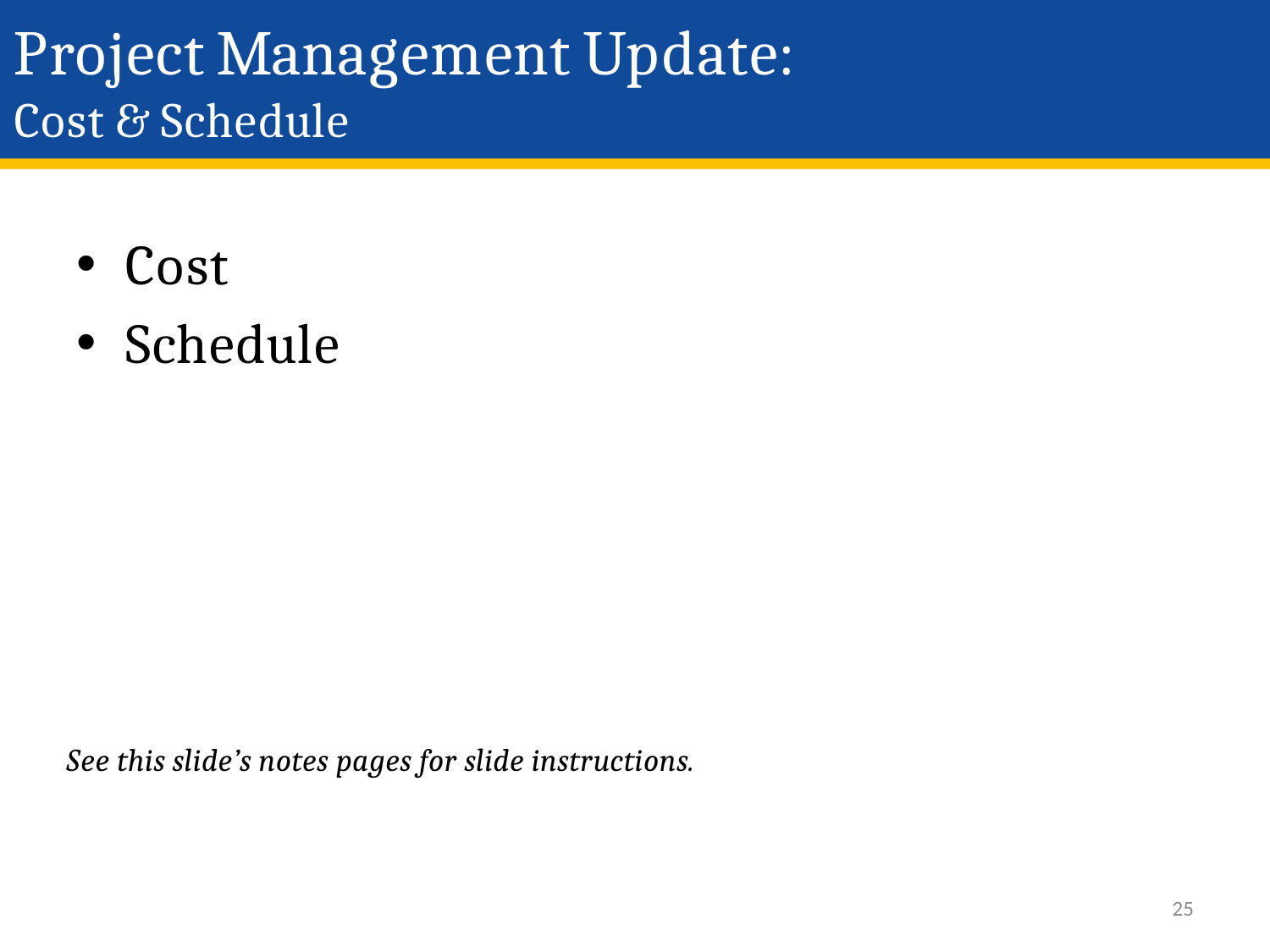

# Project Management Update: Cost & Schedule
Cost
Schedule
See this slide’s notes pages for slide instructions.
25